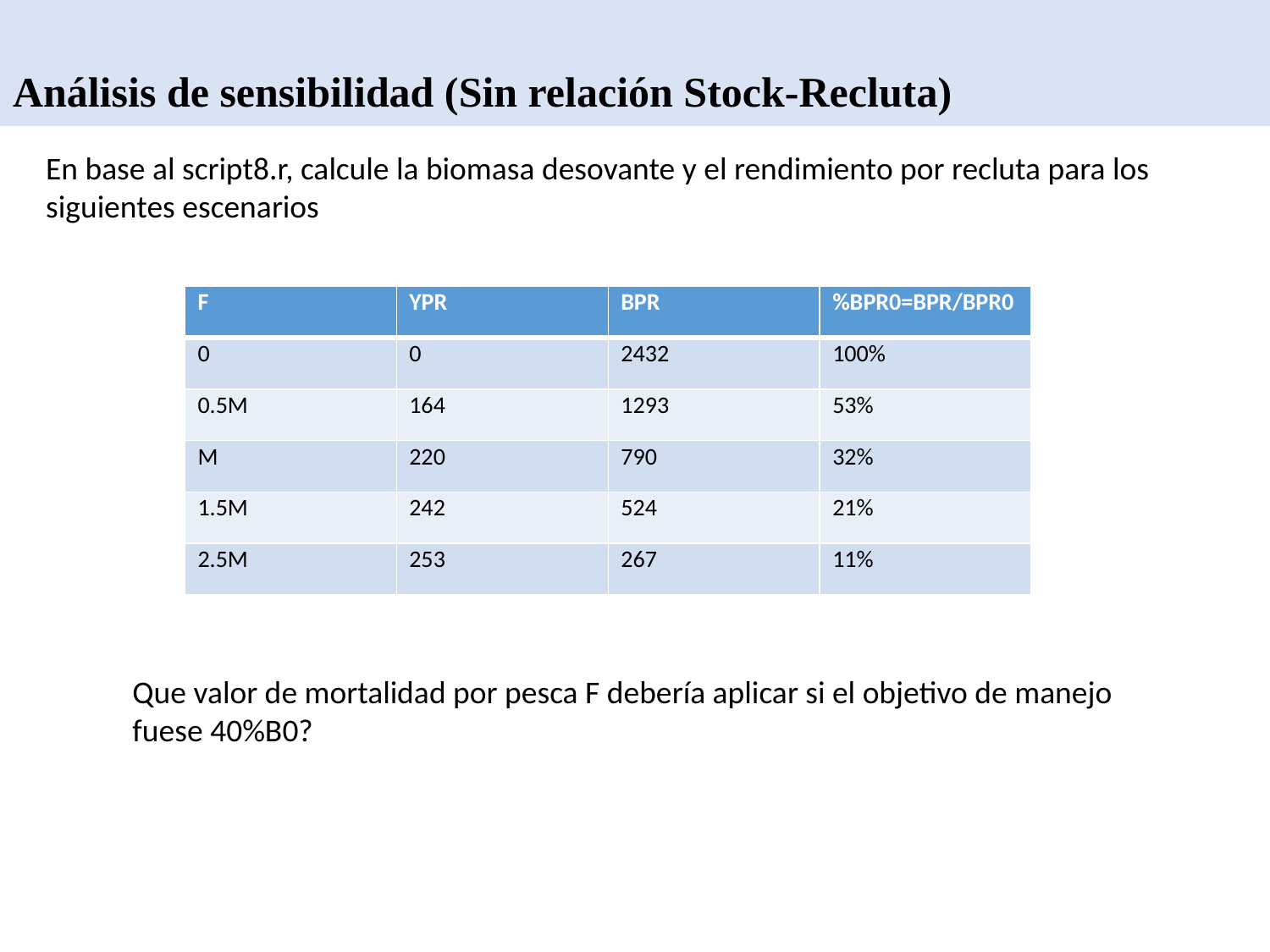

Análisis de sensibilidad (Sin relación Stock-Recluta)
Edad/talla crítica
En base al script8.r, calcule la biomasa desovante y el rendimiento por recluta para los siguientes escenarios
| F | YPR | BPR | %BPR0=BPR/BPR0 |
| --- | --- | --- | --- |
| 0 | 0 | 2432 | 100% |
| 0.5M | 164 | 1293 | 53% |
| M | 220 | 790 | 32% |
| 1.5M | 242 | 524 | 21% |
| 2.5M | 253 | 267 | 11% |
Que valor de mortalidad por pesca F debería aplicar si el objetivo de manejo fuese 40%B0?